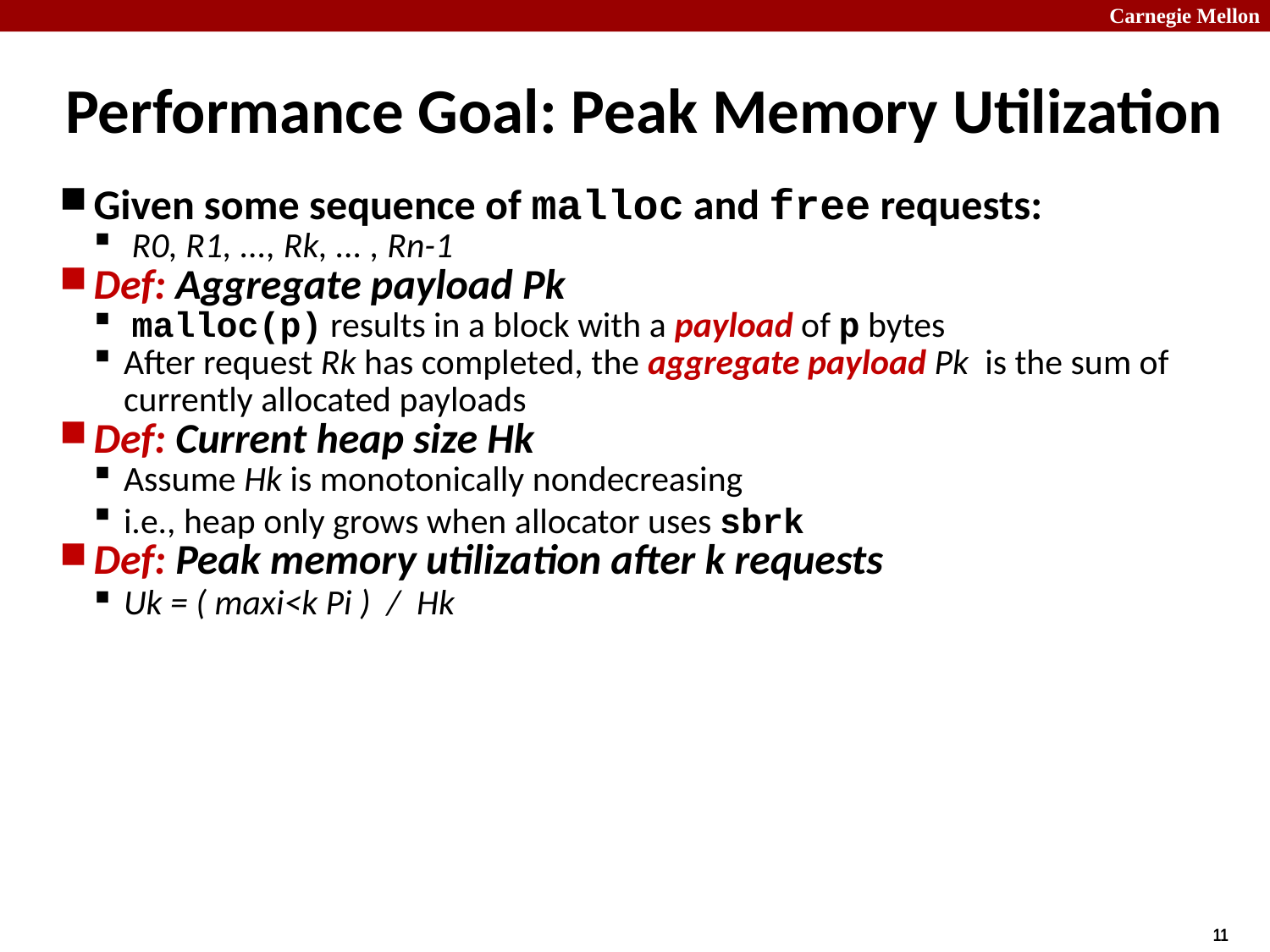

Performance Goal: Peak Memory Utilization
Given some sequence of malloc and free requests:
 R0, R1, ..., Rk, ... , Rn-1
Def: Aggregate payload Pk
 malloc(p) results in a block with a payload of p bytes
After request Rk has completed, the aggregate payload Pk  is the sum of currently allocated payloads
Def: Current heap size Hk
Assume Hk is monotonically nondecreasing
i.e., heap only grows when allocator uses sbrk
Def: Peak memory utilization after k requests
Uk = ( maxi<k Pi )  /  Hk